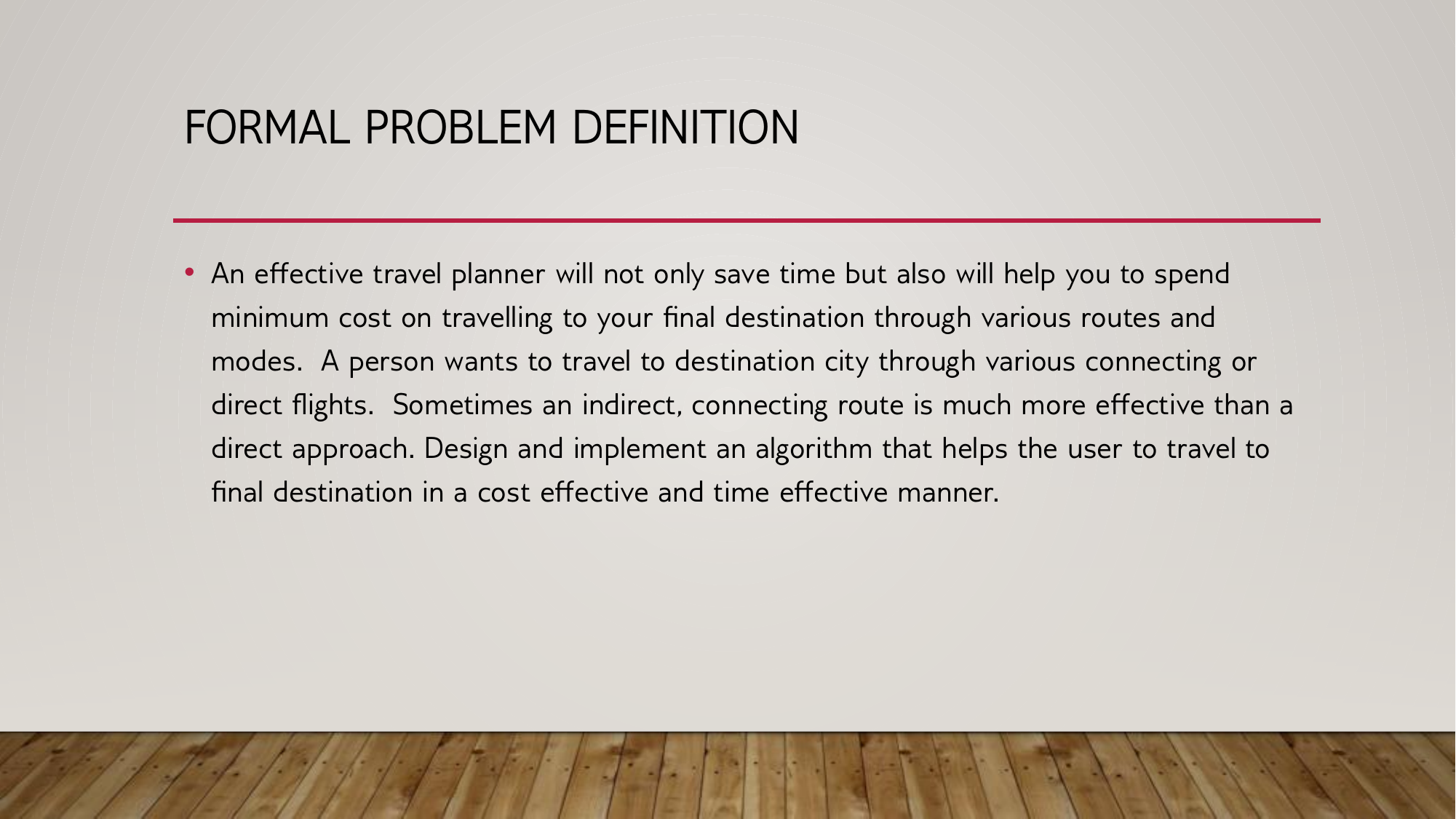

# FORMAL PROBLEM DEFINITION
An effective travel planner will not only save time but also will help you to spend minimum cost on travelling to your final destination through various routes and modes.  A person wants to travel to destination city through various connecting or direct flights.  Sometimes an indirect, connecting route is much more effective than a direct approach. Design and implement an algorithm that helps the user to travel to final destination in a cost effective and time effective manner.